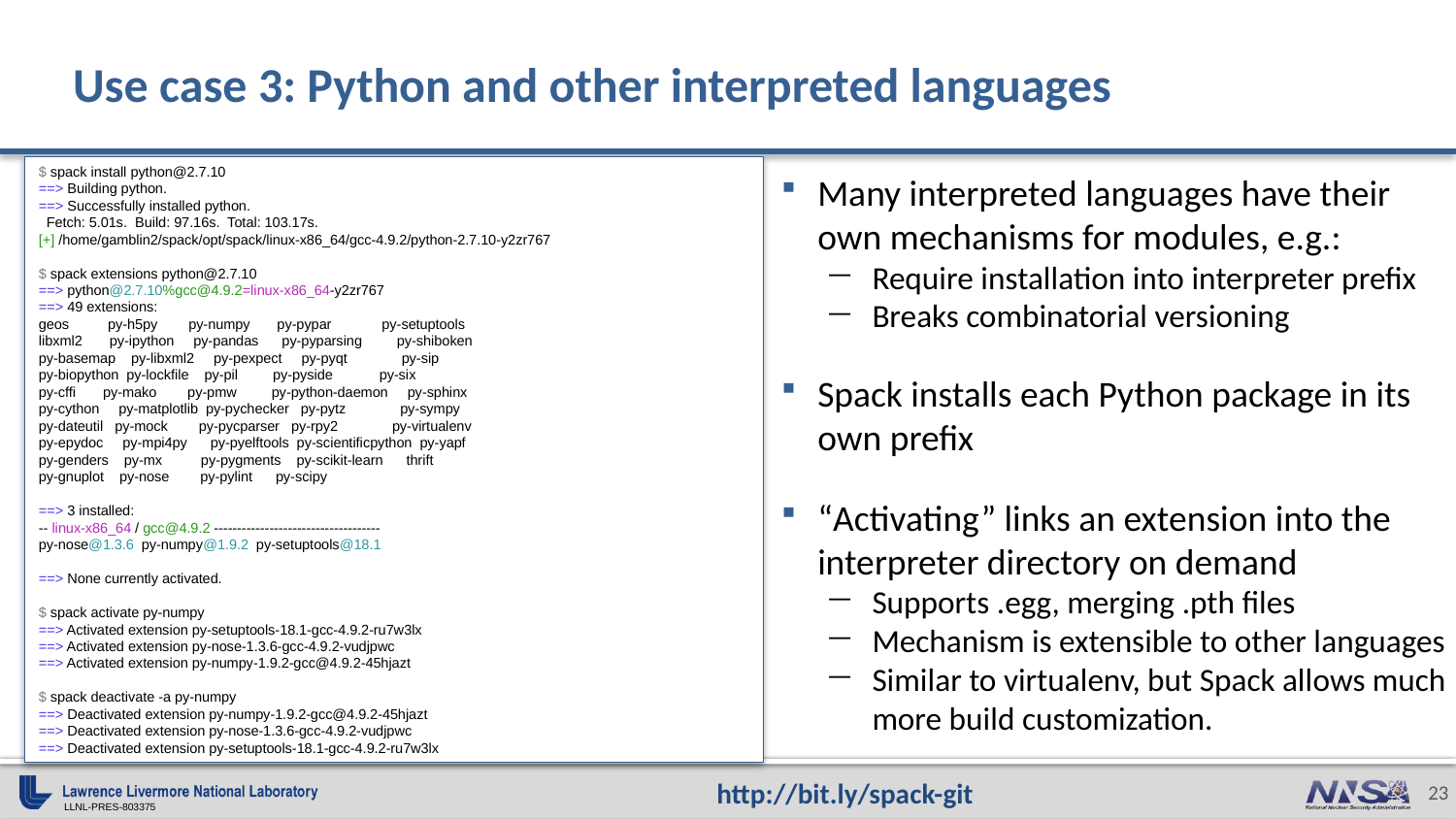

# Use case 3: Python and other interpreted languages
$ spack install python@2.7.10
==> Building python.
==> Successfully installed python.
  Fetch: 5.01s.  Build: 97.16s.  Total: 103.17s.
[+] /home/gamblin2/spack/opt/spack/linux-x86_64/gcc-4.9.2/python-2.7.10-y2zr767

$ spack extensions python@2.7.10
==> python@2.7.10%gcc@4.9.2=linux-x86_64-y2zr767
==> 49 extensions:
geos          py-h5py        py-numpy       py-pypar             py-setuptools
libxml2       py-ipython     py-pandas      py-pyparsing         py-shiboken
py-basemap    py-libxml2     py-pexpect     py-pyqt              py-sip
py-biopython  py-lockfile    py-pil         py-pyside            py-six
py-cffi       py-mako        py-pmw         py-python-daemon     py-sphinx
py-cython     py-matplotlib  py-pychecker   py-pytz              py-sympy
py-dateutil   py-mock        py-pycparser   py-rpy2              py-virtualenv
py-epydoc     py-mpi4py      py-pyelftools  py-scientificpython  py-yapf
py-genders    py-mx          py-pygments    py-scikit-learn      thrift
py-gnuplot    py-nose        py-pylint      py-scipy

==> 3 installed:
-- linux-x86_64 / gcc@4.9.2 ------------------------------------
py-nose@1.3.6  py-numpy@1.9.2  py-setuptools@18.1

==> None currently activated.

$ spack activate py-numpy
==> Activated extension py-setuptools-18.1-gcc-4.9.2-ru7w3lx
==> Activated extension py-nose-1.3.6-gcc-4.9.2-vudjpwc
==> Activated extension py-numpy-1.9.2-gcc@4.9.2-45hjazt

$ spack deactivate -a py-numpy
==> Deactivated extension py-numpy-1.9.2-gcc@4.9.2-45hjazt
==> Deactivated extension py-nose-1.3.6-gcc-4.9.2-vudjpwc
==> Deactivated extension py-setuptools-18.1-gcc-4.9.2-ru7w3lx
Many interpreted languages have their own mechanisms for modules, e.g.:
Require installation into interpreter prefix
Breaks combinatorial versioning
Spack installs each Python package in its own prefix
“Activating” links an extension into the interpreter directory on demand
Supports .egg, merging .pth files
Mechanism is extensible to other languages
Similar to virtualenv, but Spack allows much more build customization.